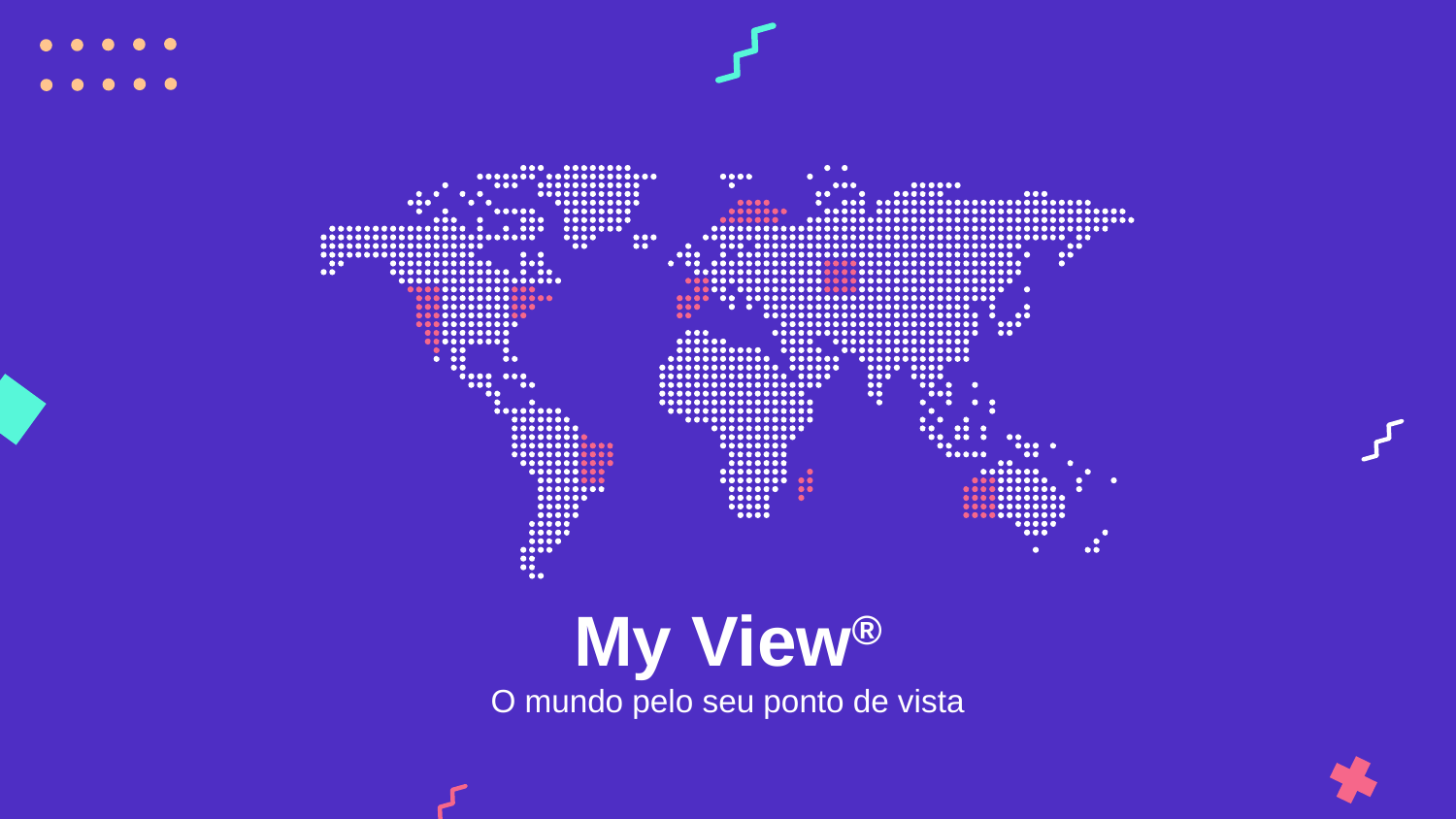

My View®
O mundo pelo seu ponto de vista